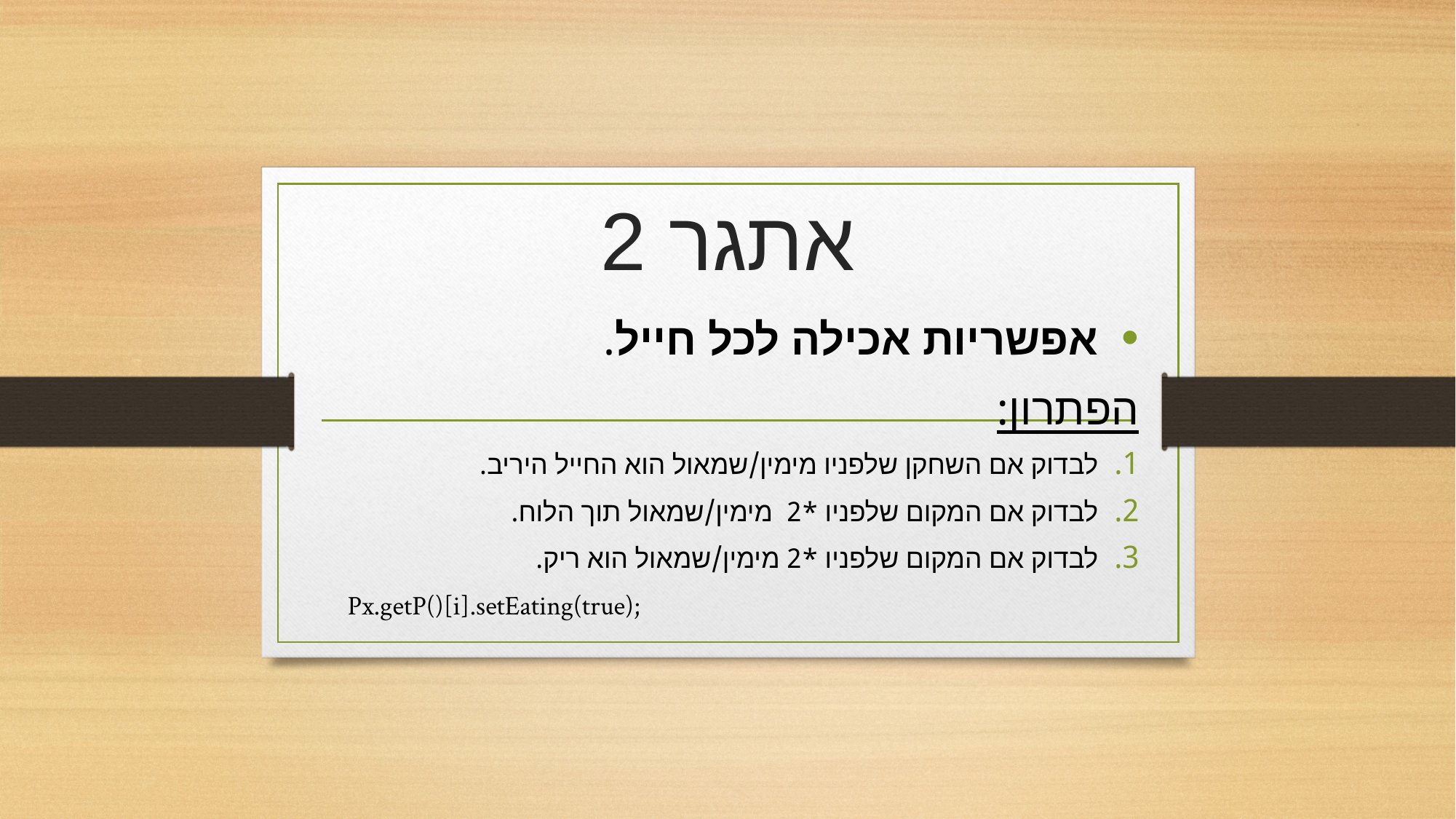

# אתגר 2
אפשריות אכילה לכל חייל.
הפתרון:
לבדוק אם השחקן שלפניו מימין/שמאול הוא החייל היריב.
לבדוק אם המקום שלפניו *2  מימין/שמאול תוך הלוח.
לבדוק אם המקום שלפניו *2 מימין/שמאול הוא ריק.
Px.getP()[i].setEating(true);